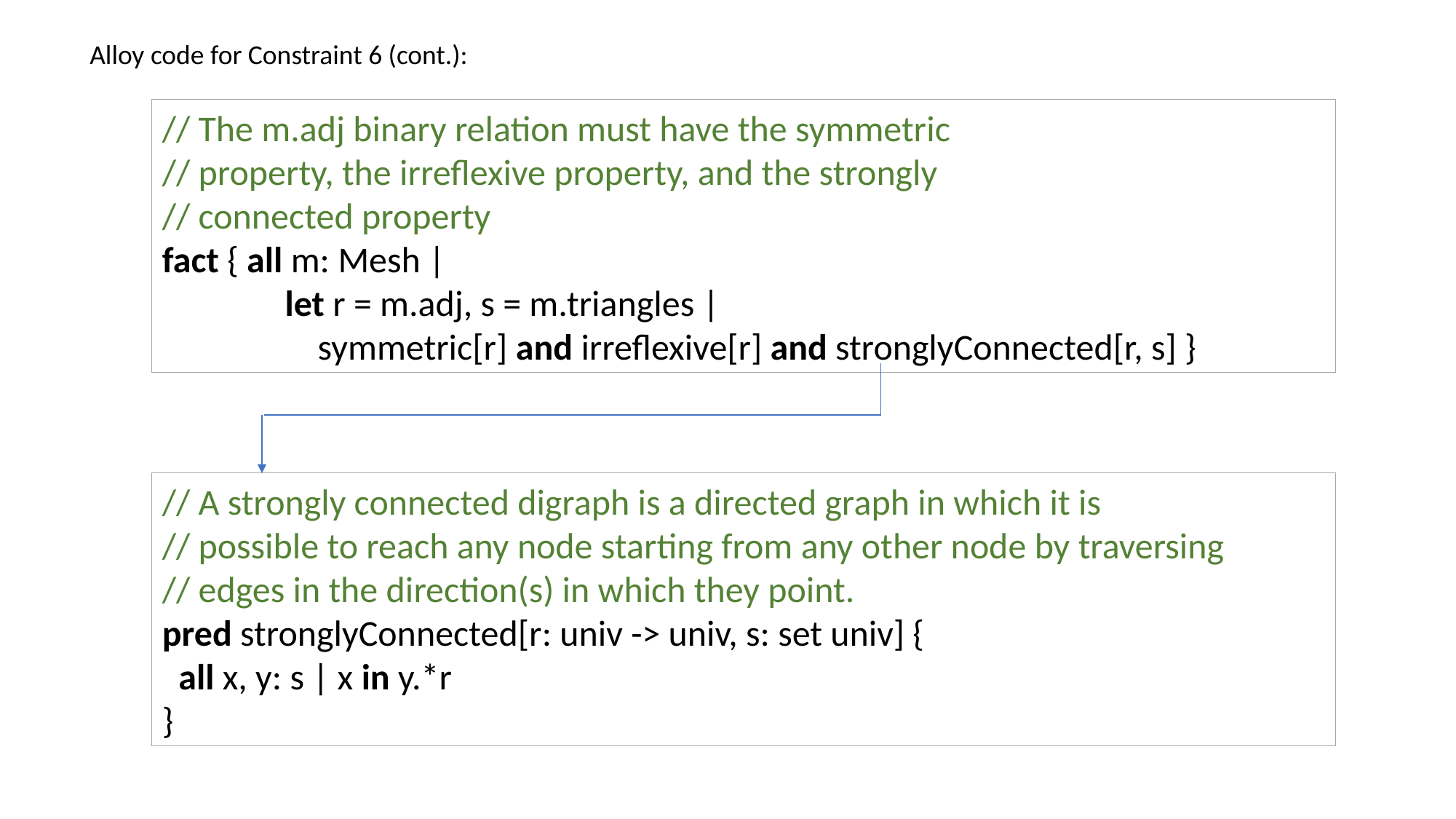

Alloy code for Constraint 6 (cont.):
// The m.adj binary relation must have the symmetric
// property, the irreflexive property, and the strongly
// connected property
fact { all m: Mesh |
               let r = m.adj, s = m.triangles |
                   symmetric[r] and irreflexive[r] and stronglyConnected[r, s] }
// A strongly connected digraph is a directed graph in which it is
// possible to reach any node starting from any other node by traversing
// edges in the direction(s) in which they point.
pred stronglyConnected[r: univ -> univ, s: set univ] {
  all x, y: s | x in y.*r
}